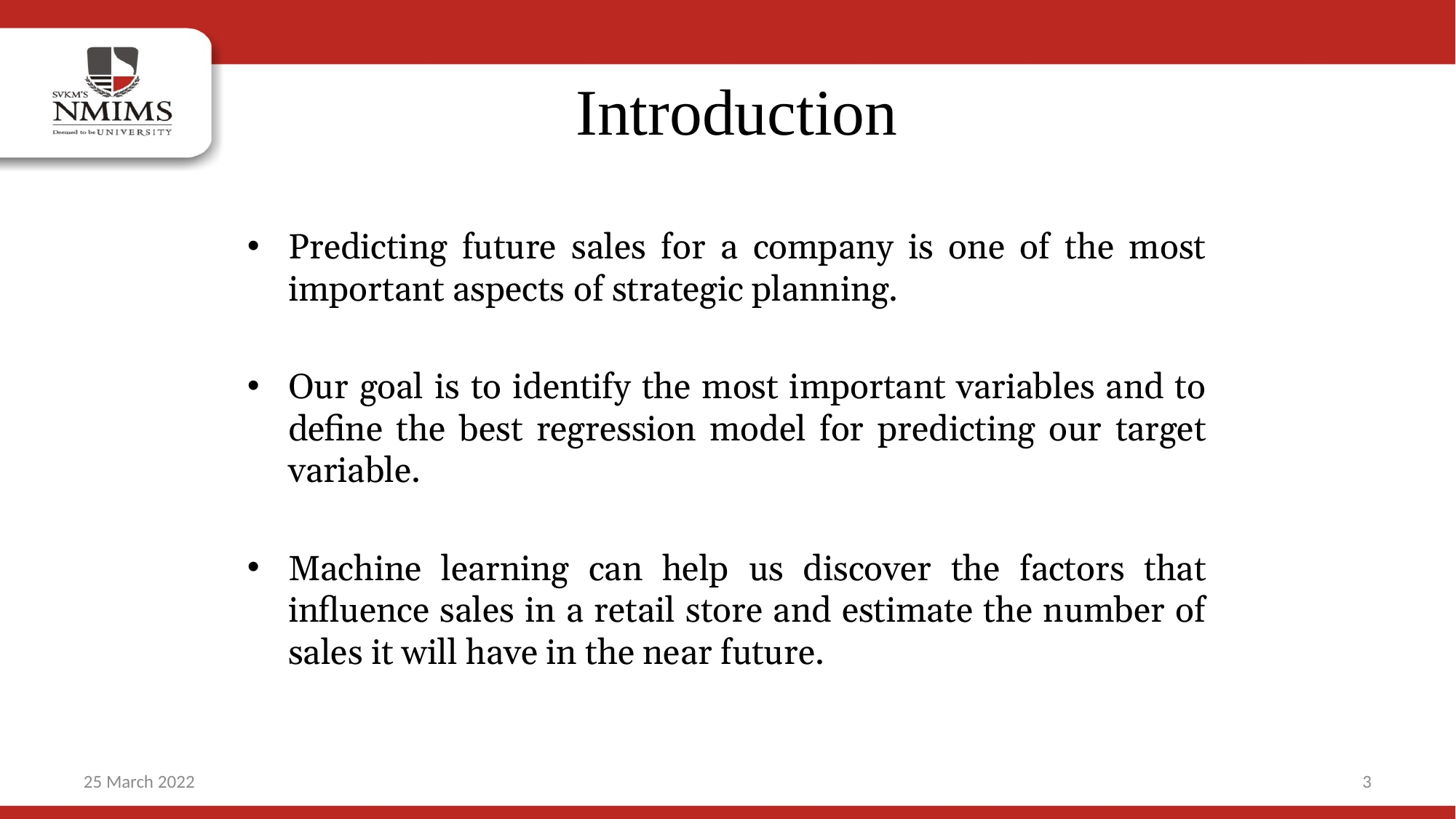

# Introduction
Predicting future sales for a company is one of the most important aspects of strategic planning.

Our goal is to identify the most important variables and to define the best regression model for predicting our target variable.

Machine learning can help us discover the factors that influence sales in a retail store and estimate the number of sales it will have in the near future.
25 March 2022
3